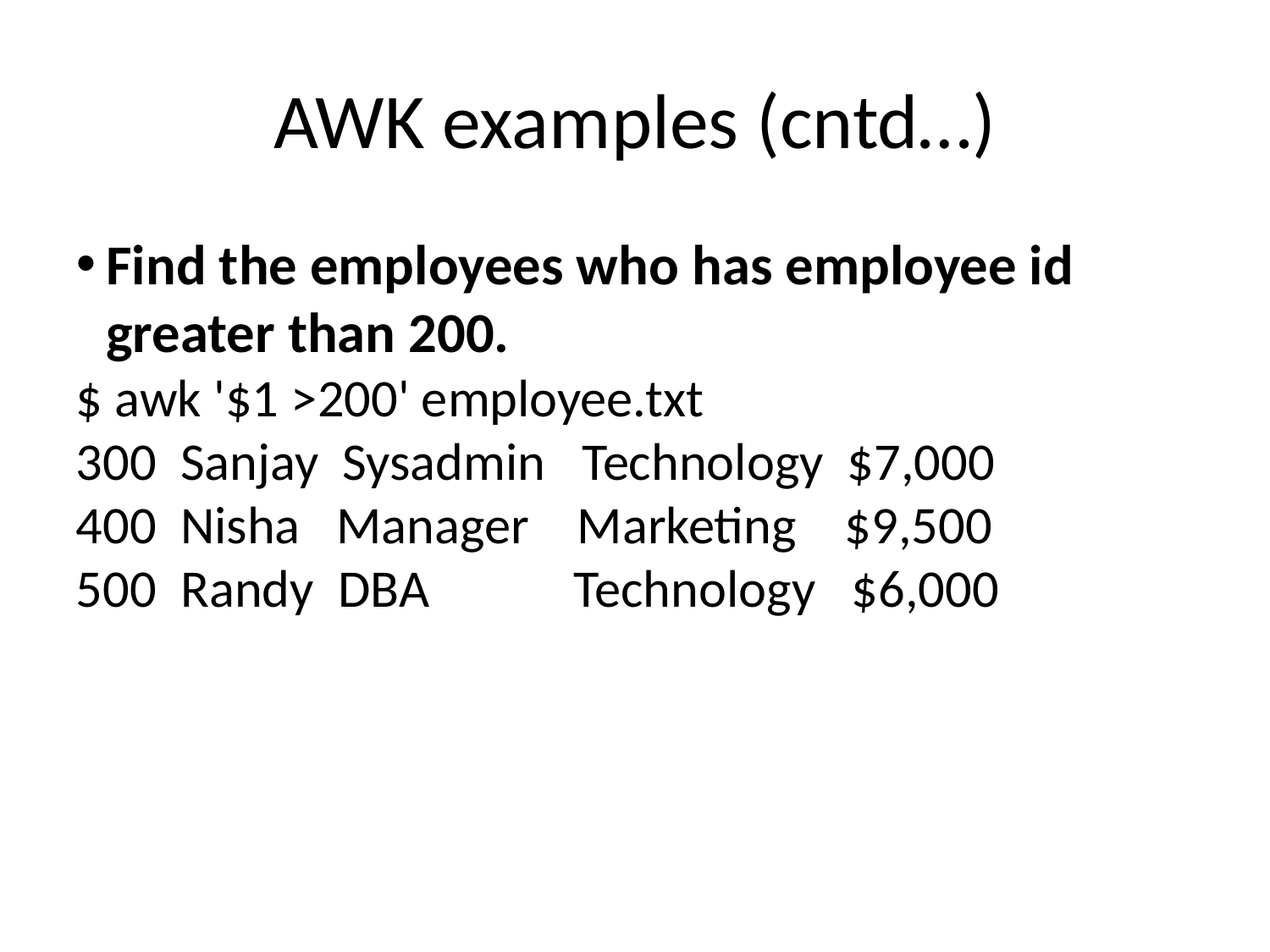

AWK examples (cntd…)
Find the employees who has employee id greater than 200.
$ awk '$1 >200' employee.txt
300  Sanjay  Sysadmin   Technology  $7,000
400  Nisha   Manager    Marketing    $9,500
500  Randy  DBA            Technology   $6,000